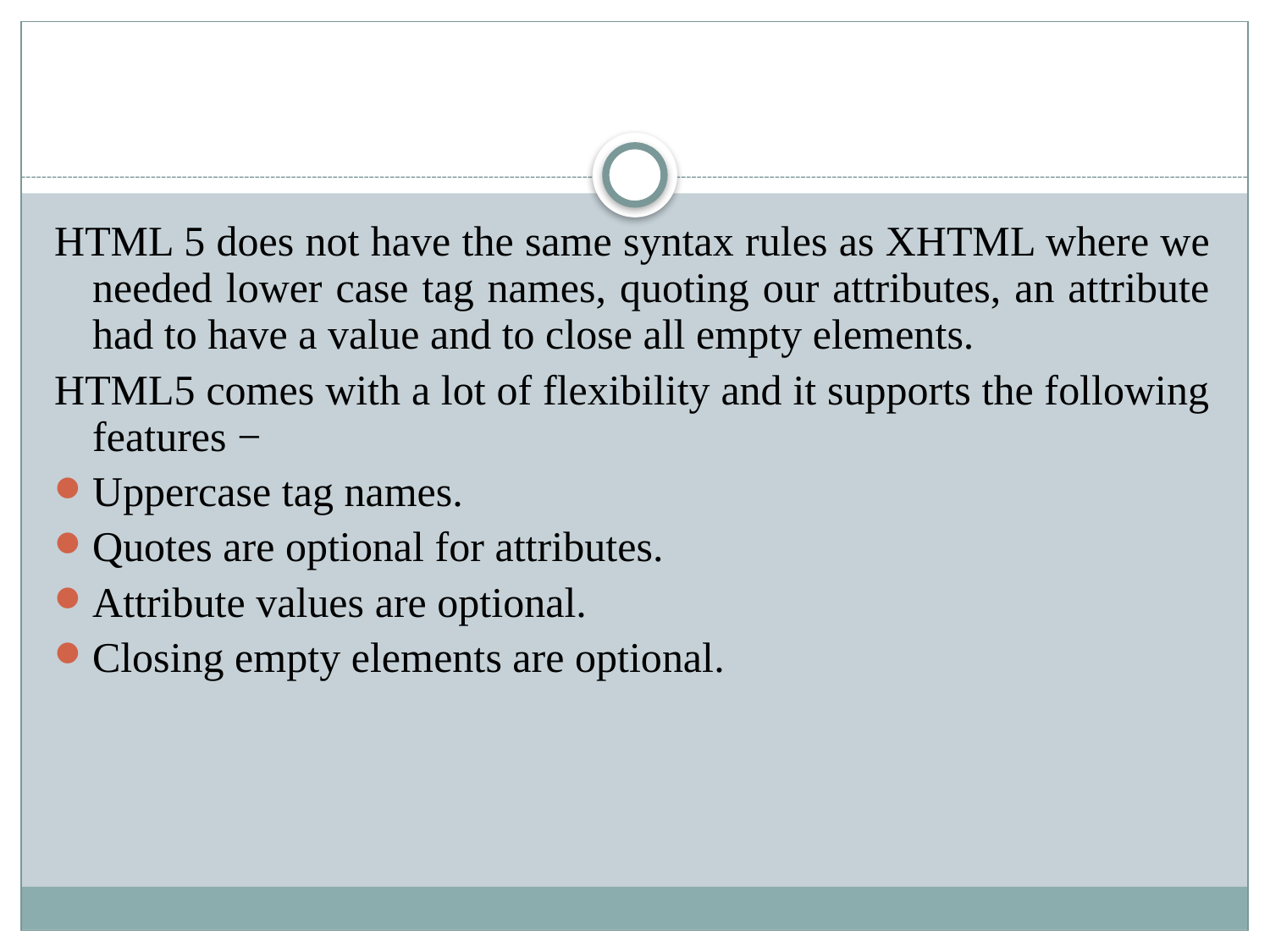

#
HTML 5 does not have the same syntax rules as XHTML where we needed lower case tag names, quoting our attributes, an attribute had to have a value and to close all empty elements.
HTML5 comes with a lot of flexibility and it supports the following features −
Uppercase tag names.
Quotes are optional for attributes.
Attribute values are optional.
Closing empty elements are optional.